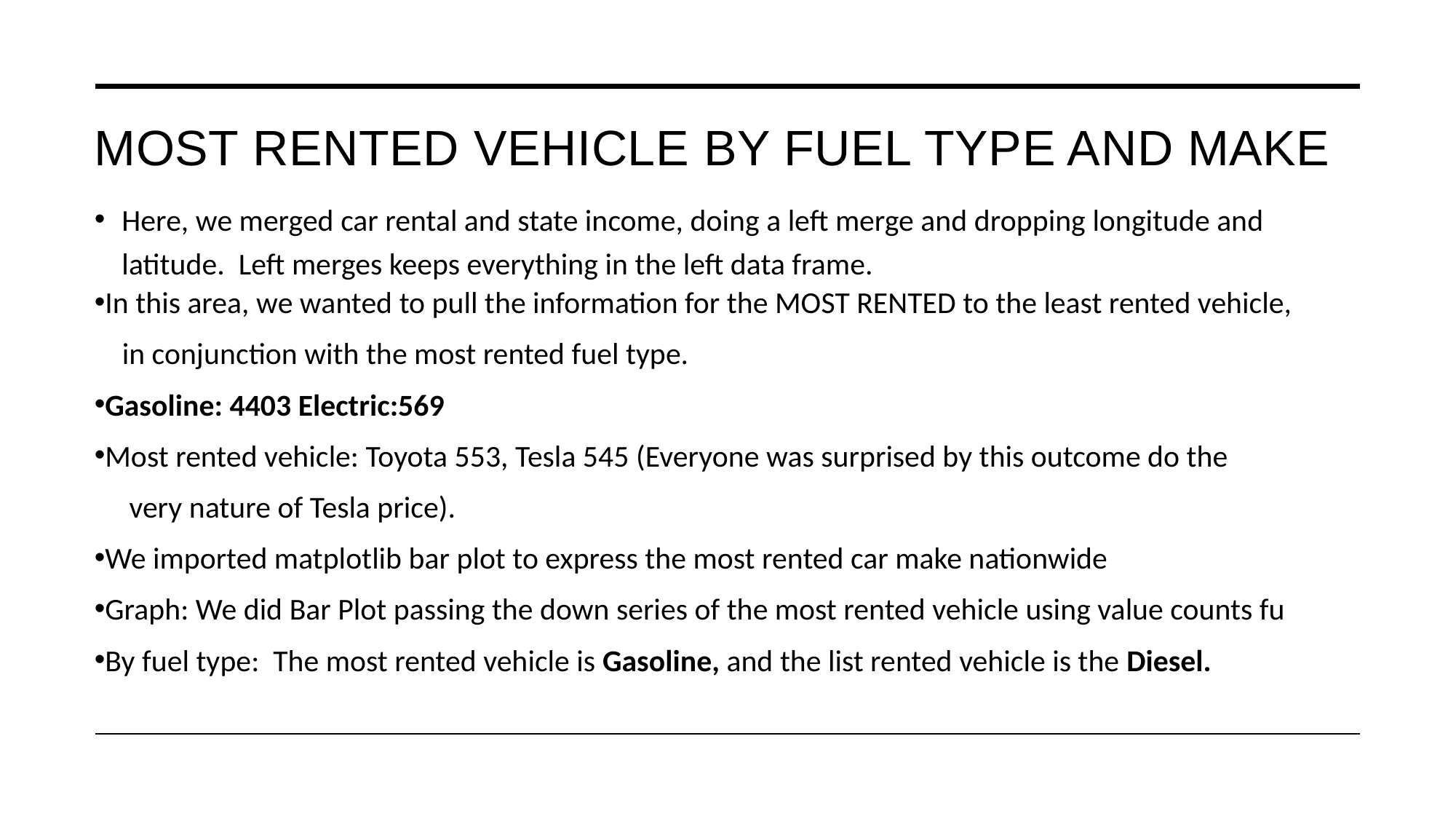

# Most rented vehicle by fuel type and make
Here, we merged car rental and state income, doing a left merge and dropping longitude and latitude.  Left merges keeps everything in the left data frame.
In this area, we wanted to pull the information for the MOST RENTED to the least rented vehicle,
    in conjunction with the most rented fuel type.
Gasoline: 4403 Electric:569
Most rented vehicle: Toyota 553, Tesla 545 (Everyone was surprised by this outcome do the
     very nature of Tesla price).
We imported matplotlib bar plot to express the most rented car make nationwide
Graph: We did Bar Plot passing the down series of the most rented vehicle using value counts fu
By fuel type:  The most rented vehicle is Gasoline, and the list rented vehicle is the Diesel.